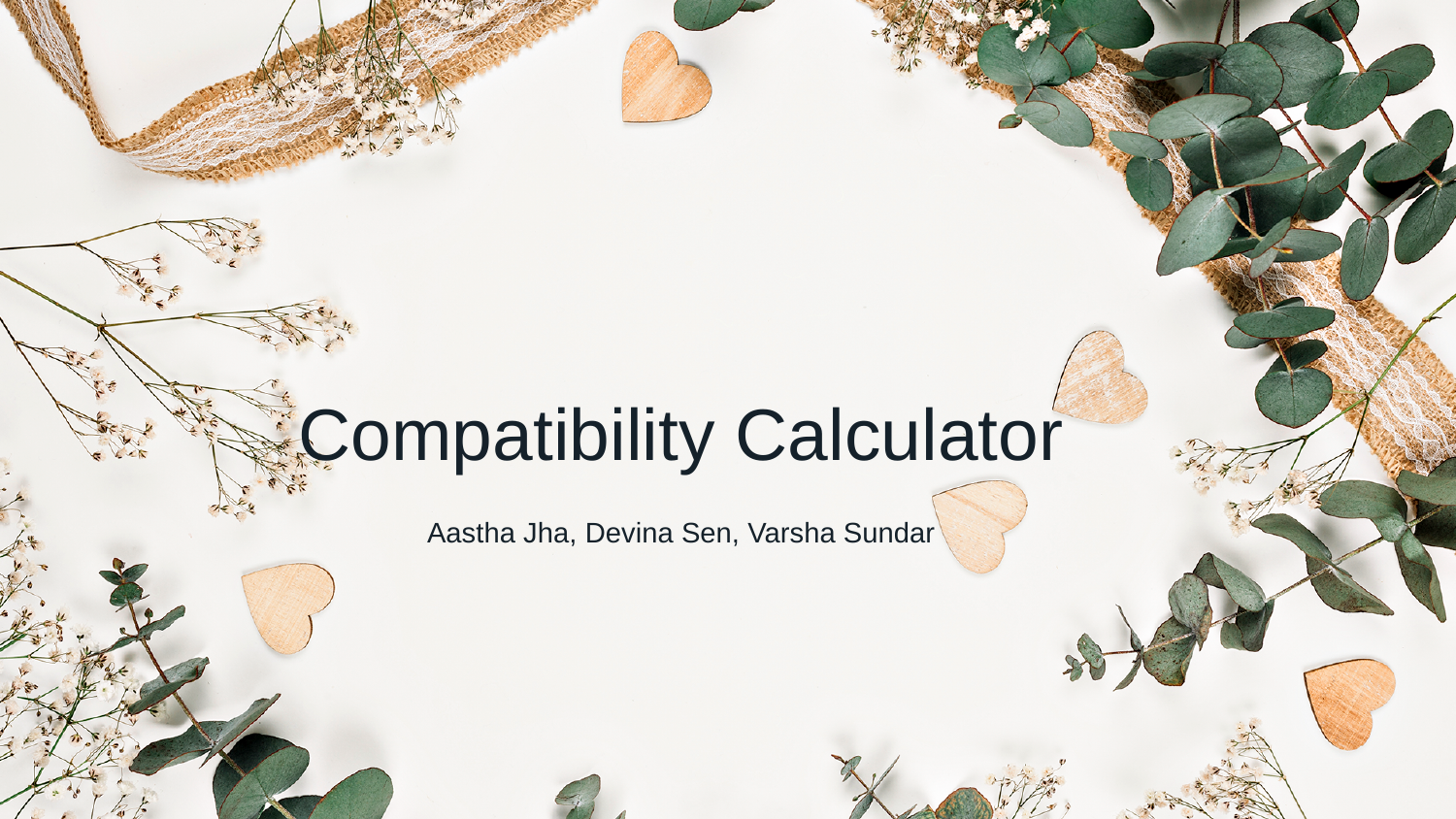

# Compatibility Calculator
Aastha Jha, Devina Sen, Varsha Sundar